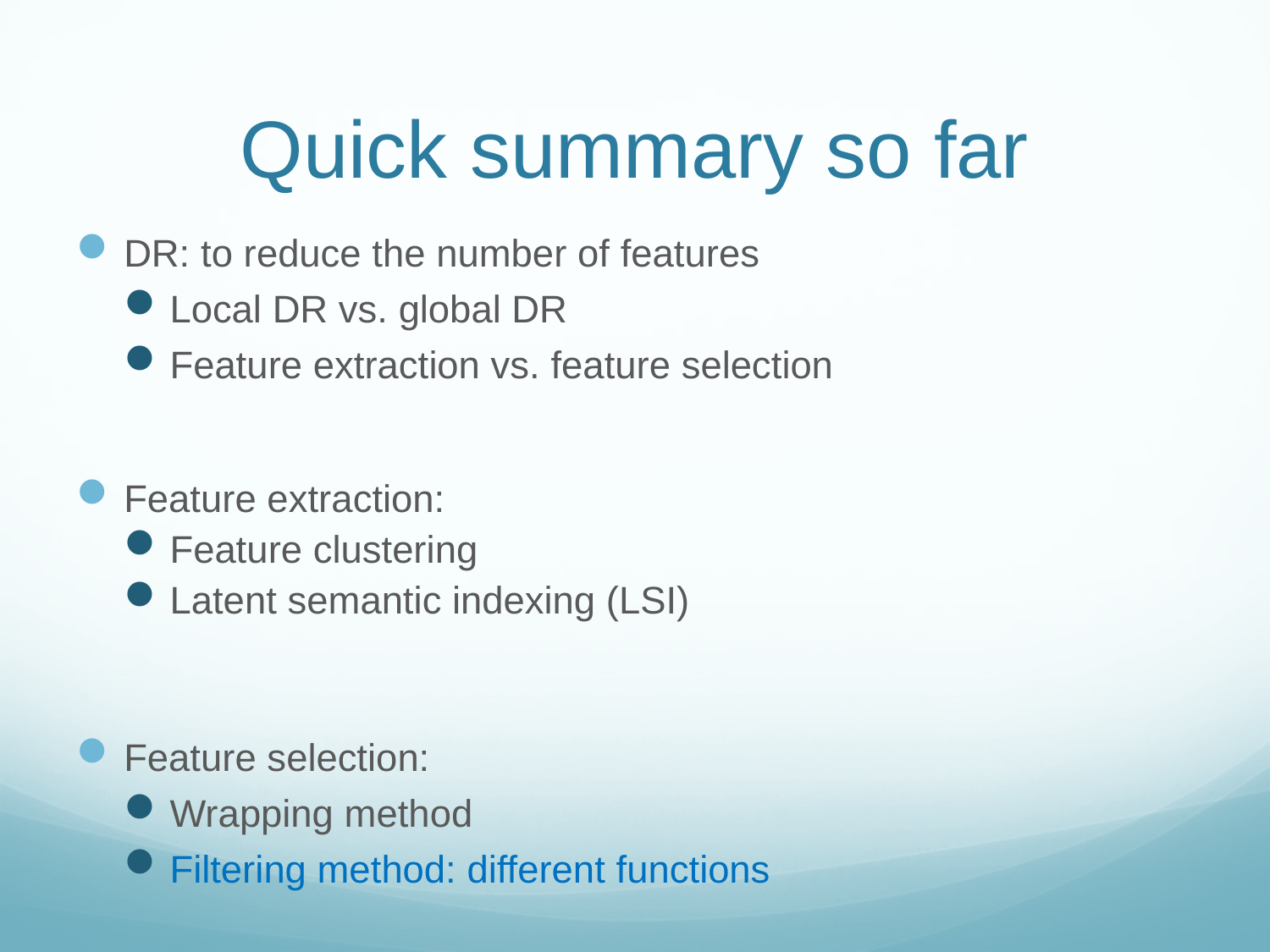

# Quick summary so far
DR: to reduce the number of features
Local DR vs. global DR
Feature extraction vs. feature selection

Feature extraction:
Feature clustering
Latent semantic indexing (LSI)

Feature selection:
Wrapping method
Filtering method: different functions